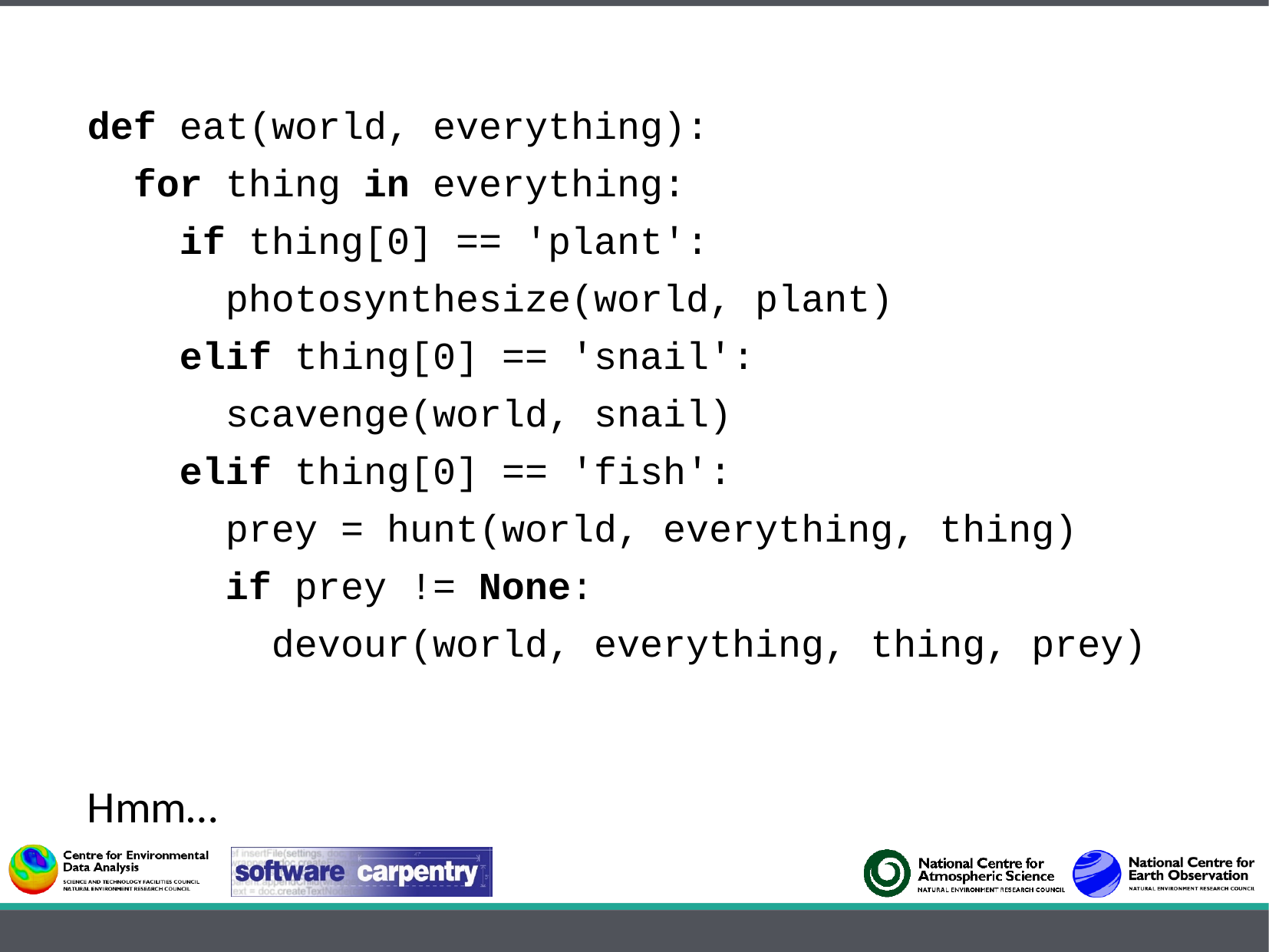

def eat(world, everything):
  for thing in everything:
    if thing[0] == 'plant':
      photosynthesize(world, plant)
    elif thing[0] == 'snail':
      scavenge(world, snail)
    elif thing[0] == 'fish':
      prey = hunt(world, everything, thing)
      if prey != None:
        devour(world, everything, thing, prey)
Hmm…